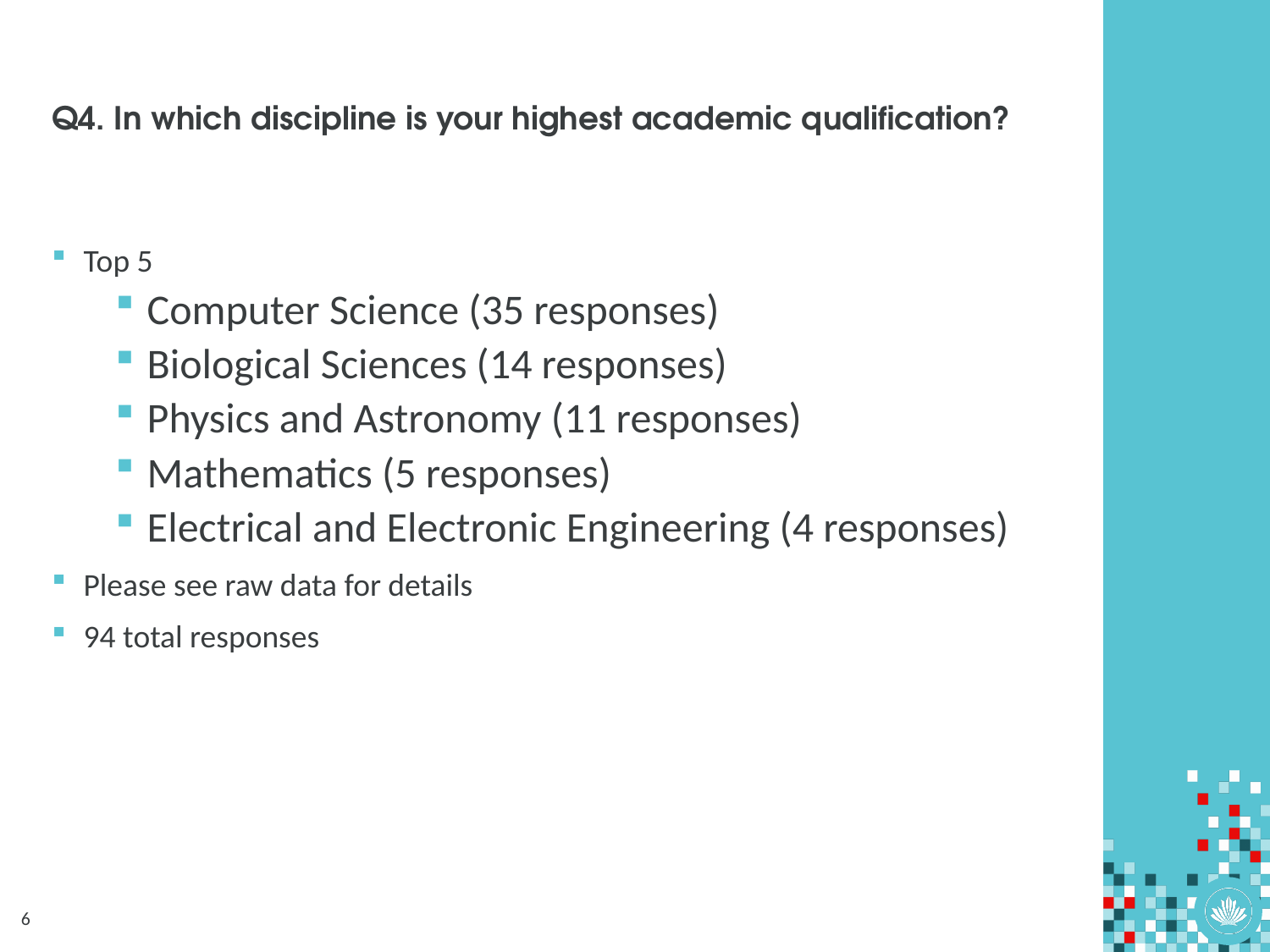

# Q4. In which discipline is your highest academic qualification?
Top 5
Computer Science (35 responses)
Biological Sciences (14 responses)
Physics and Astronomy (11 responses)
Mathematics (5 responses)
Electrical and Electronic Engineering (4 responses)
Please see raw data for details
94 total responses
6